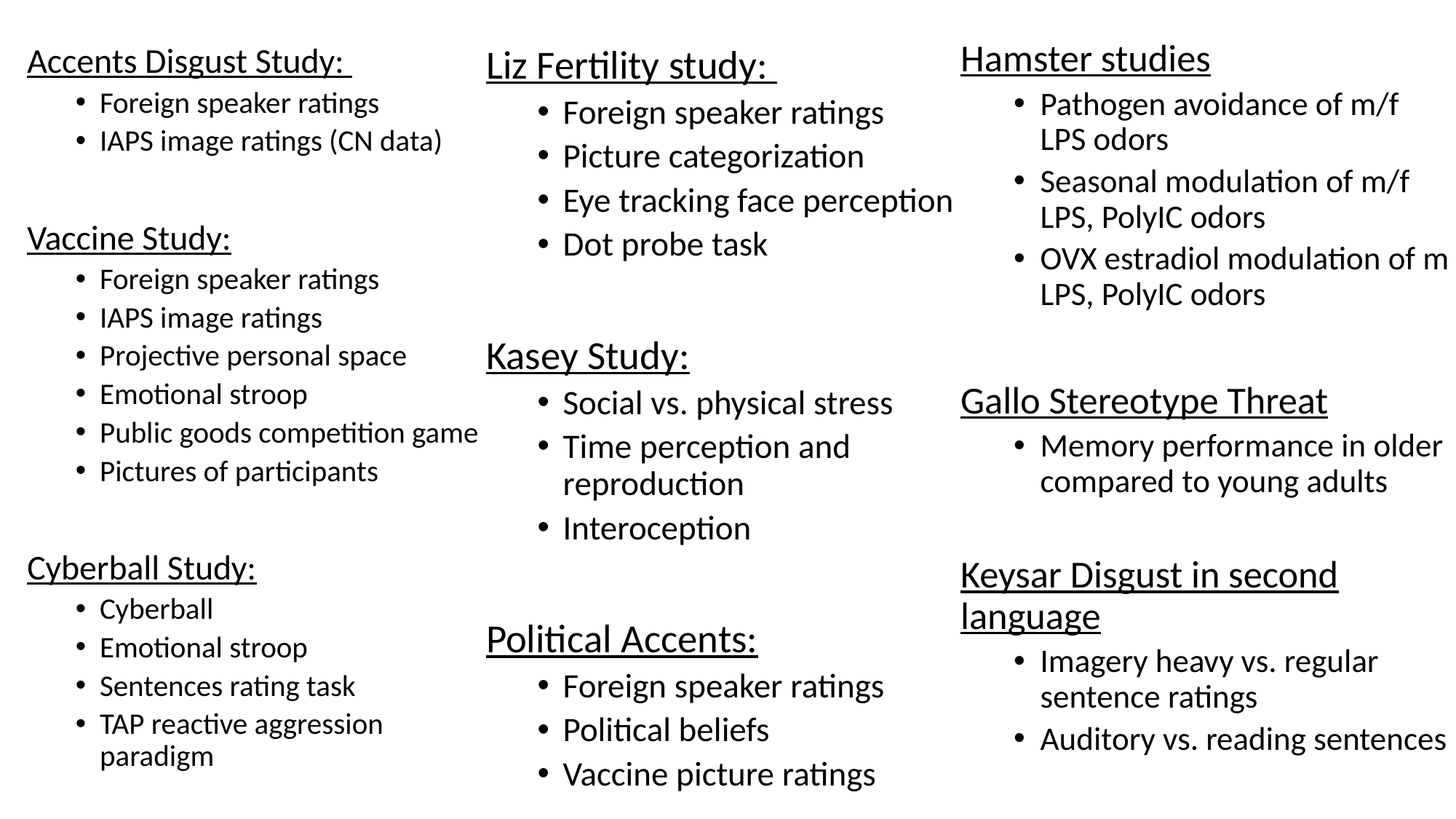

Hamster studies
Pathogen avoidance of m/f LPS odors
Seasonal modulation of m/f LPS, PolyIC odors
OVX estradiol modulation of m LPS, PolyIC odors

Gallo Stereotype Threat
Memory performance in older compared to young adults

Keysar Disgust in second language
Imagery heavy vs. regular sentence ratings
Auditory vs. reading sentences

Accents Disgust Study:
Foreign speaker ratings
IAPS image ratings (CN data)

Vaccine Study:
Foreign speaker ratings
IAPS image ratings
Projective personal space
Emotional stroop
Public goods competition game
Pictures of participants

Cyberball Study:
Cyberball
Emotional stroop
Sentences rating task
TAP reactive aggression paradigm
Liz Fertility study:
Foreign speaker ratings
Picture categorization
Eye tracking face perception
Dot probe task

Kasey Study:
Social vs. physical stress
Time perception and reproduction
Interoception

Political Accents:
Foreign speaker ratings
Political beliefs
Vaccine picture ratings